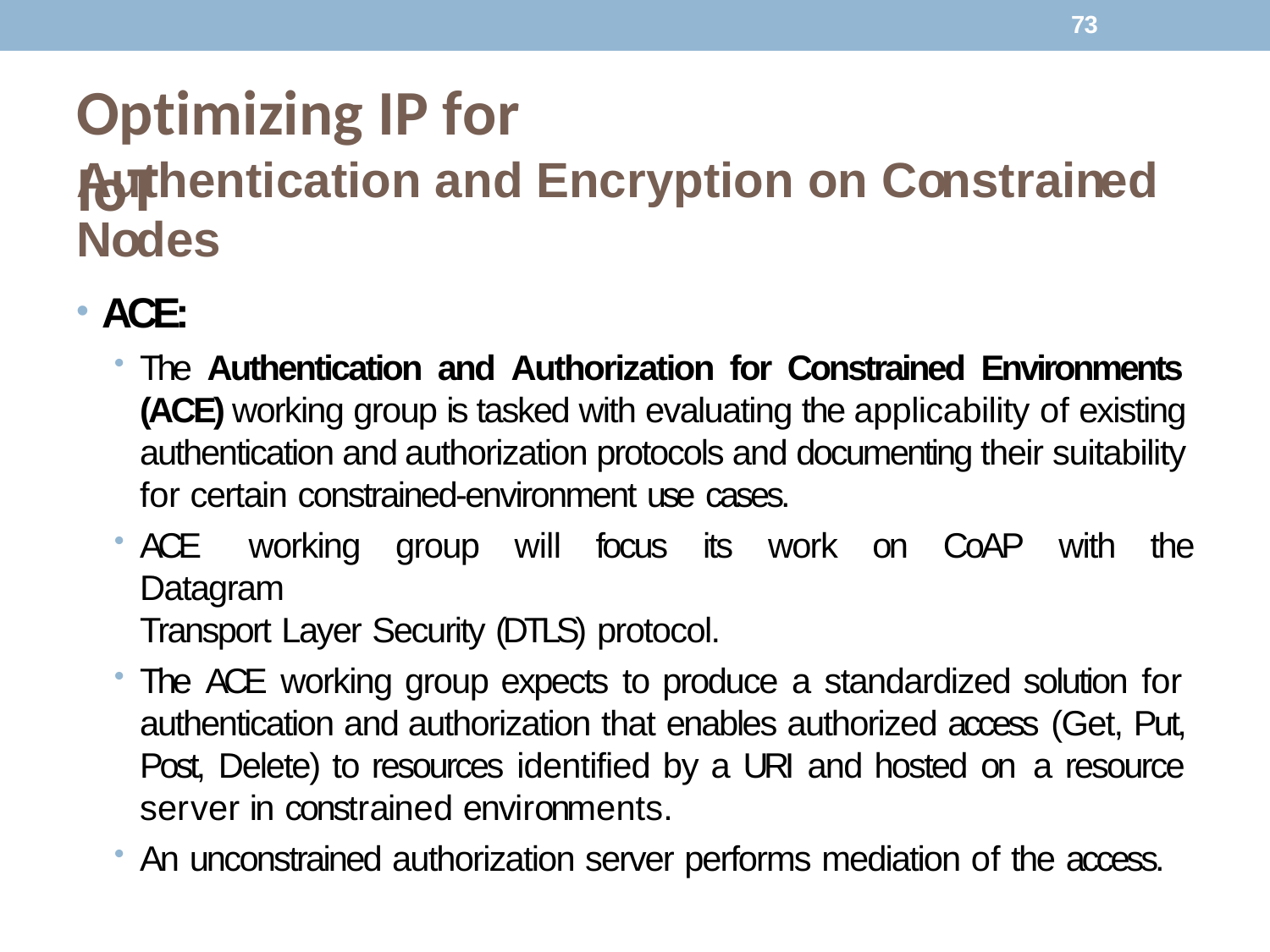

73
# Optimizing IP for IoT
Authentication and Encryption on Constrained Nodes
ACE:
The Authentication and Authorization for Constrained Environments  (ACE) working group is tasked with evaluating the applicability of existing  authentication and authorization protocols and documenting their suitability  for certain constrained-environment use cases.
ACE  working group will focus its work on CoAP with the Datagram
Transport Layer Security (DTLS) protocol.
The ACE working group expects to produce a standardized solution for  authentication and authorization that enables authorized access (Get, Put,  Post, Delete) to resources identified by a URI and hosted on a resource  server in constrained environments.
An unconstrained authorization server performs mediation of the access.